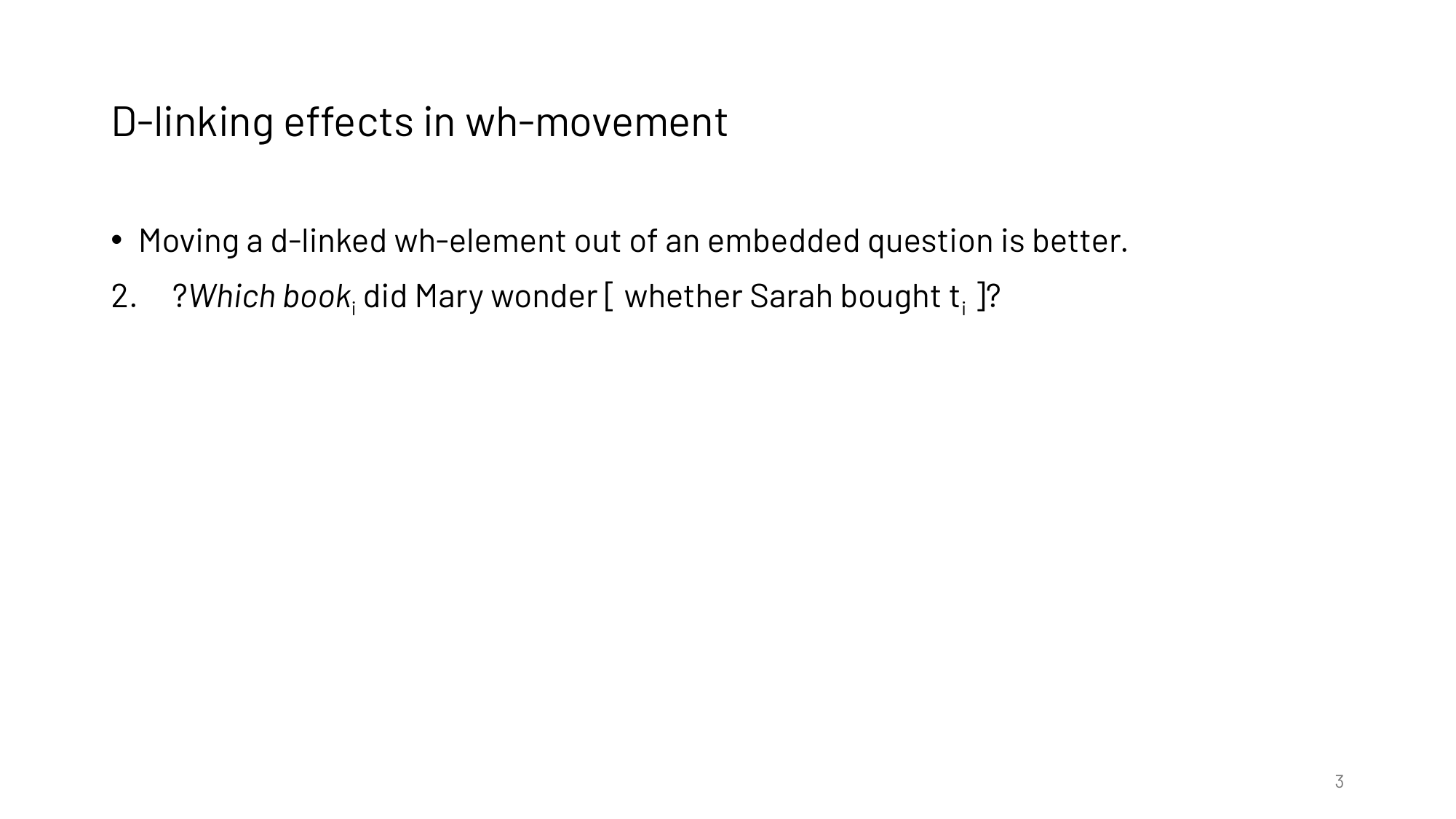

# D-linking effects in wh-movement
Moving a d-linked wh-element out of an embedded question is better.
?Which booki did Mary wonder [ whether Sarah bought ti ]?
3